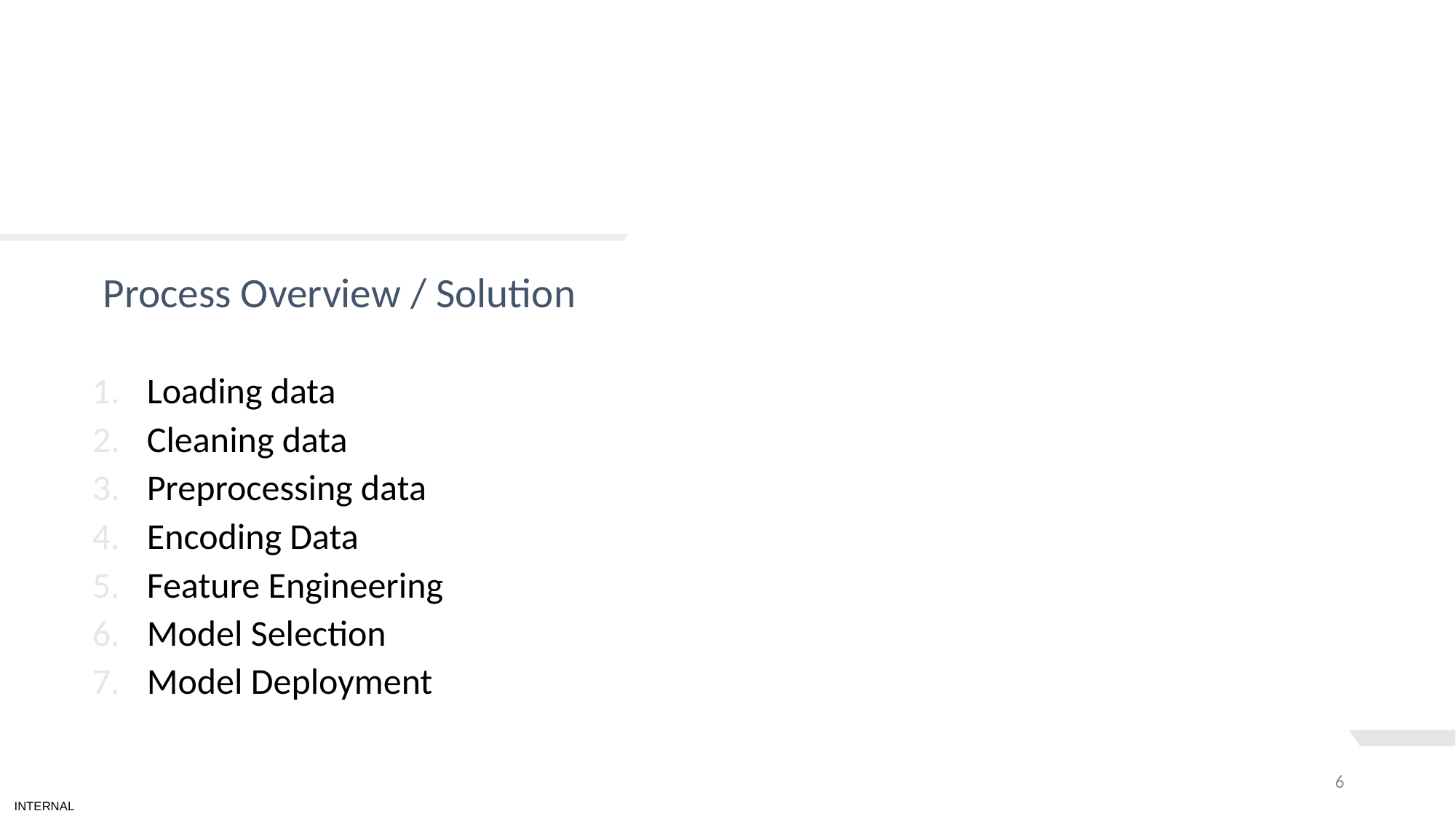

# TEXT LAYOUT 1
Process Overview / Solution
Loading data
Cleaning data
Preprocessing data
Encoding Data
Feature Engineering
Model Selection
Model Deployment

6